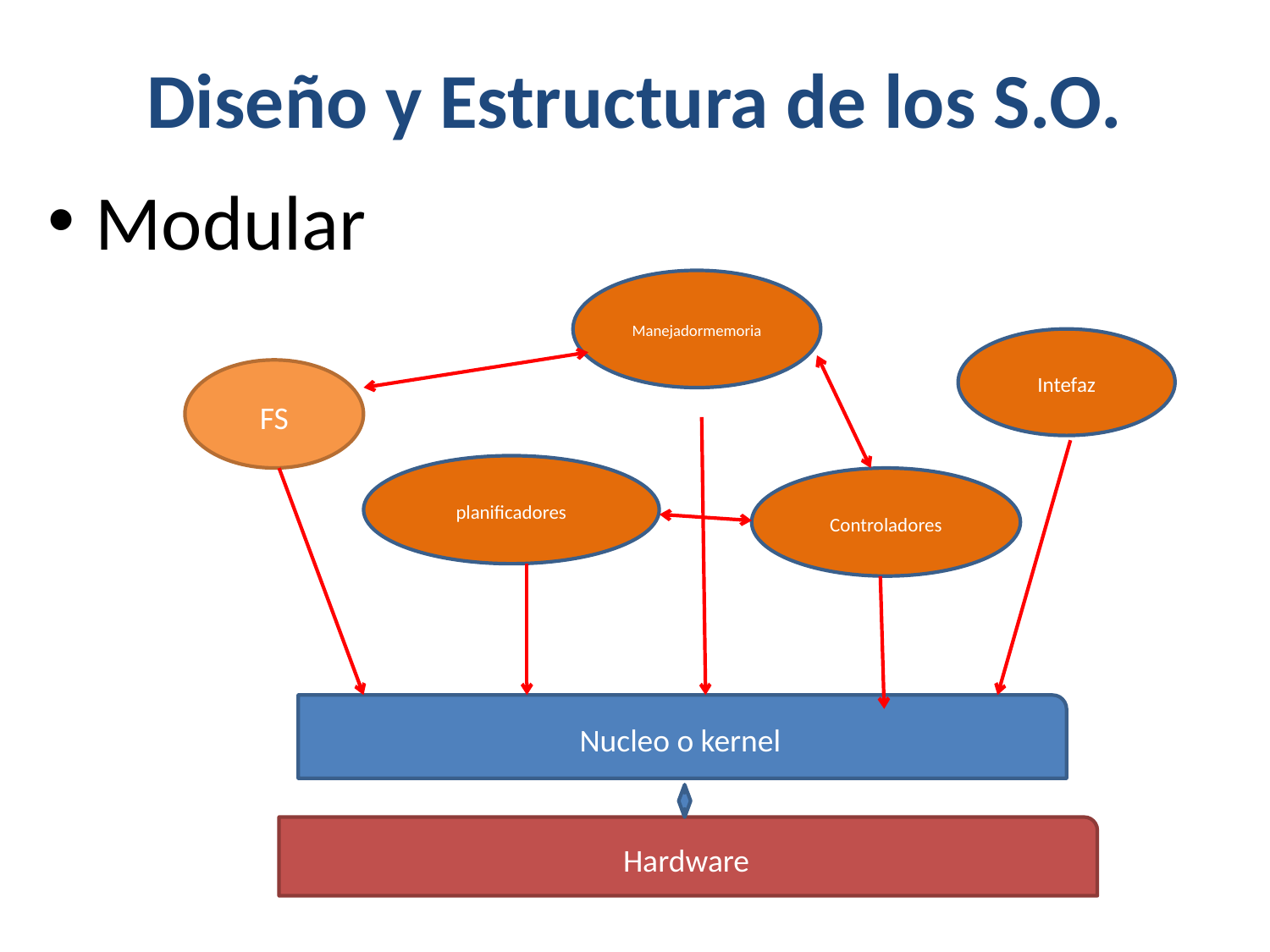

# Diseño y Estructura de los S.O.
Modular

Manejadormemoria
Intefaz
FS
planificadores
Controladores
Nucleo o kernel

Hardware